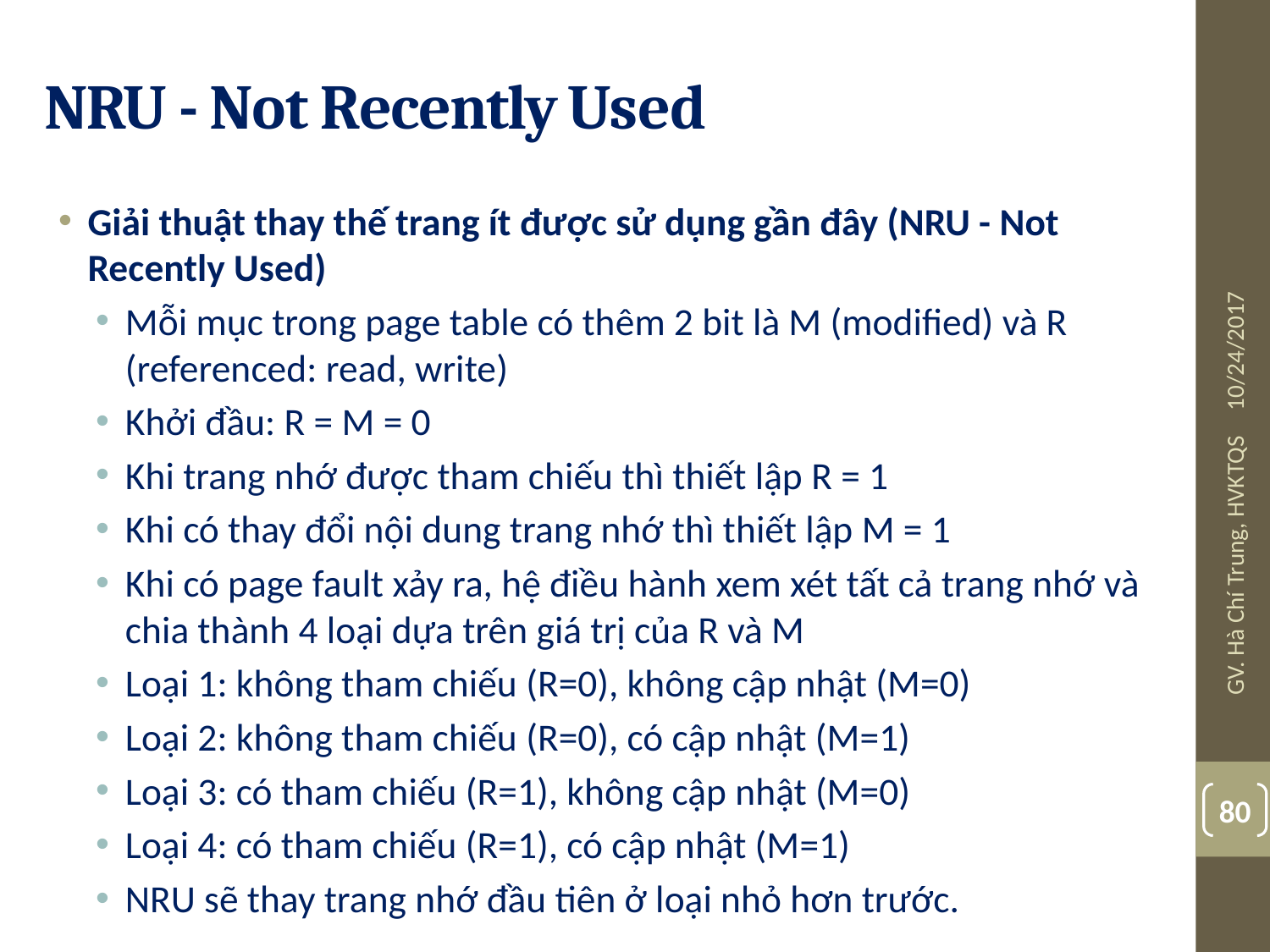

# NRU - Not Recently Used
Giải thuật thay thế trang ít được sử dụng gần đây (NRU - Not Recently Used)
Mỗi mục trong page table có thêm 2 bit là M (modified) và R (referenced: read, write)
Khởi đầu: R = M = 0
Khi trang nhớ được tham chiếu thì thiết lập R = 1
Khi có thay đổi nội dung trang nhớ thì thiết lập M = 1
Khi có page fault xảy ra, hệ điều hành xem xét tất cả trang nhớ và chia thành 4 loại dựa trên giá trị của R và M
Loại 1: không tham chiếu (R=0), không cập nhật (M=0)
Loại 2: không tham chiếu (R=0), có cập nhật (M=1)
Loại 3: có tham chiếu (R=1), không cập nhật (M=0)
Loại 4: có tham chiếu (R=1), có cập nhật (M=1)
NRU sẽ thay trang nhớ đầu tiên ở loại nhỏ hơn trước.

10/24/2017
GV. Hà Chí Trung, HVKTQS
80